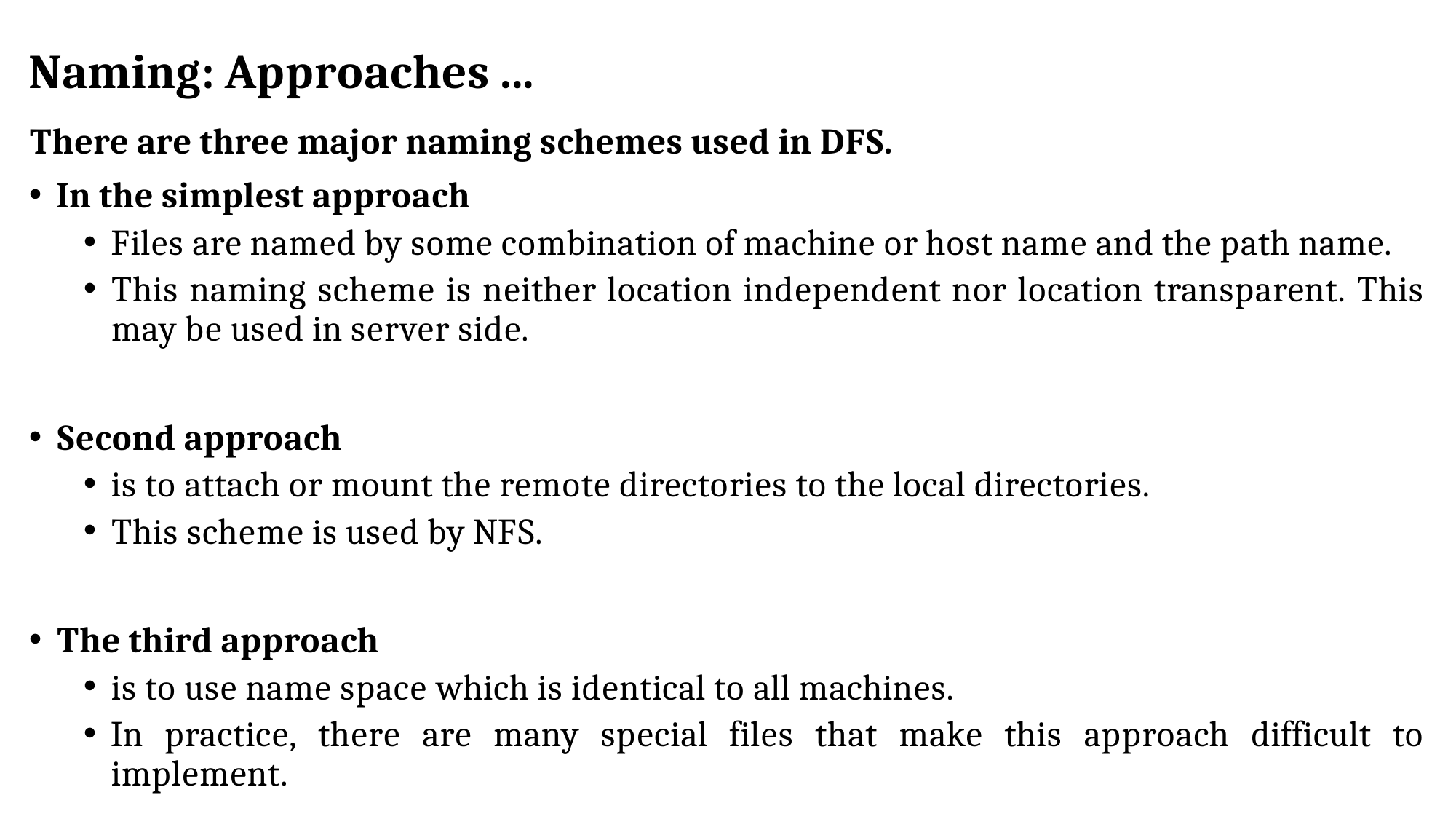

# Naming: Approaches ...
There are three major naming schemes used in DFS.
In the simplest approach
Files are named by some combination of machine or host name and the path name.
This naming scheme is neither location independent nor location transparent. This may be used in server side.

Second approach
is to attach or mount the remote directories to the local directories.
This scheme is used by NFS.

The third approach
is to use name space which is identical to all machines.
In practice, there are many special files that make this approach difficult to implement.